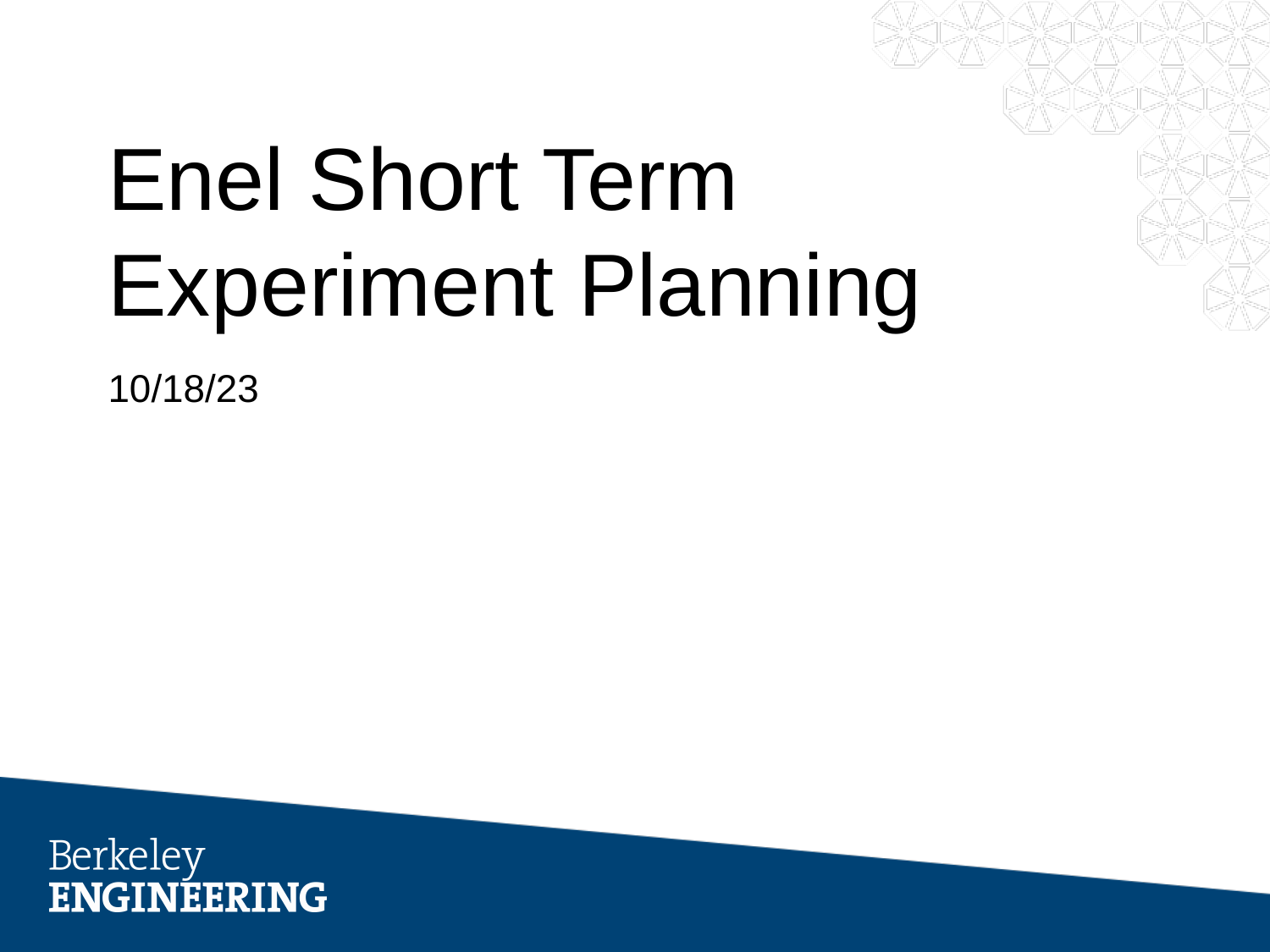

# Enel Short Term Experiment Planning
10/18/23